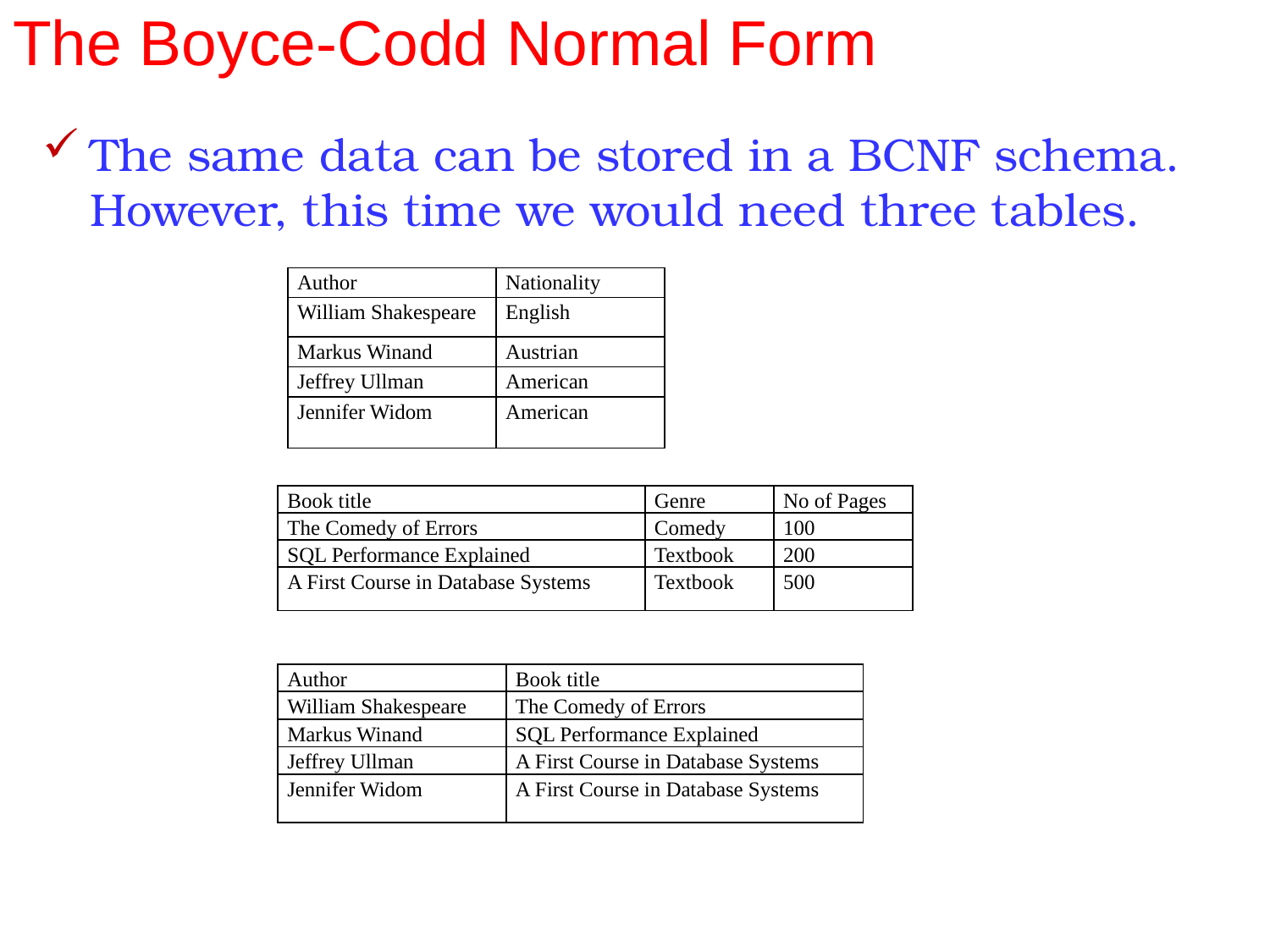

# The Boyce-Codd Normal Form
The same data can be stored in a BCNF schema. However, this time we would need three tables.

| Author | Nationality |
| --- | --- |
| William Shakespeare | English |
| Markus Winand | Austrian |
| Jeffrey Ullman | American |
| Jennifer Widom | American |
| Book title | Genre | No of Pages |
| --- | --- | --- |
| The Comedy of Errors | Comedy | 100 |
| SQL Performance Explained | Textbook | 200 |
| A First Course in Database Systems | Textbook | 500 |
| Author | Book title |
| --- | --- |
| William Shakespeare | The Comedy of Errors |
| Markus Winand | SQL Performance Explained |
| Jeffrey Ullman | A First Course in Database Systems |
| Jennifer Widom | A First Course in Database Systems |